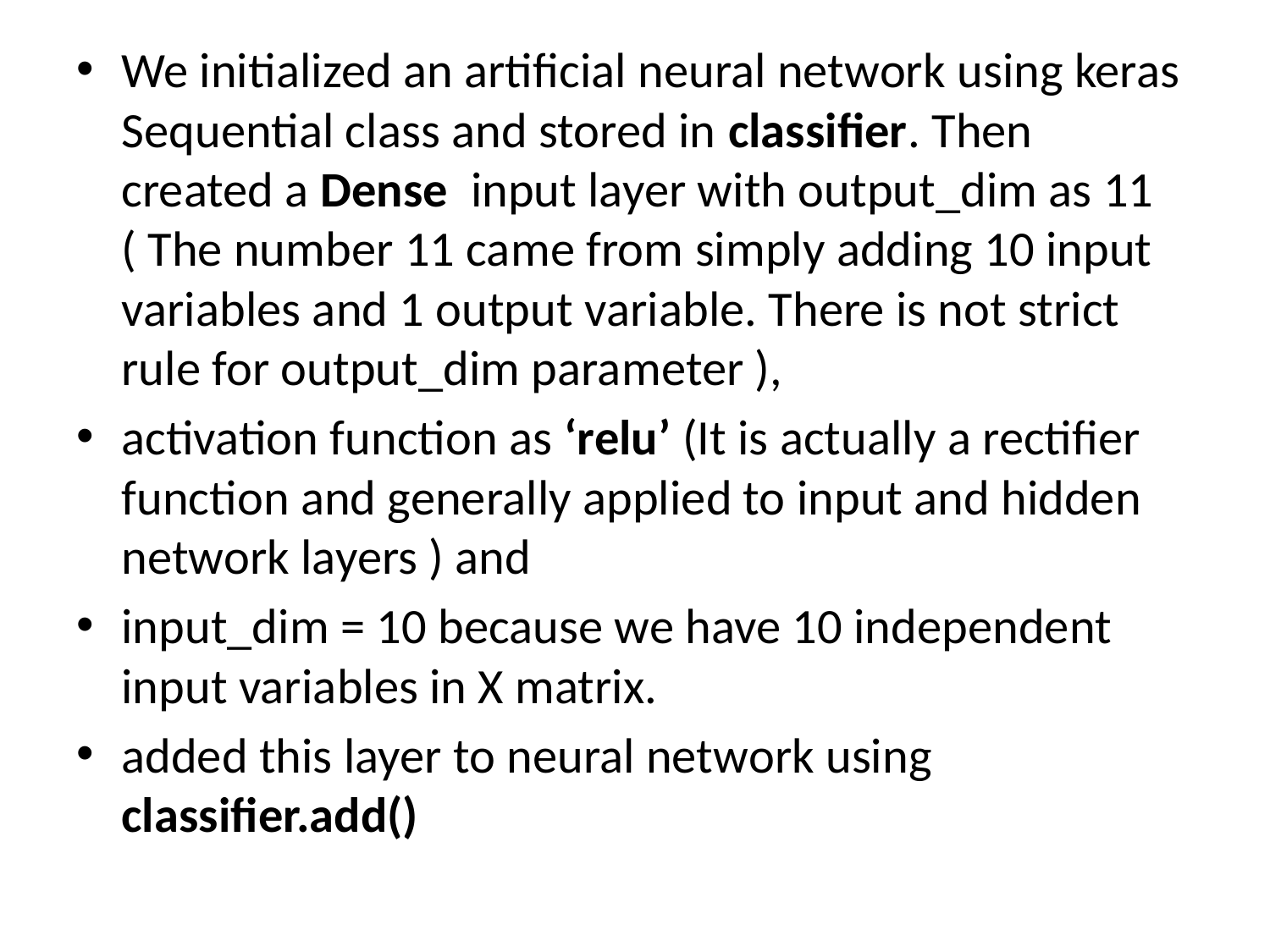

We initialized an artificial neural network using keras Sequential class and stored in classifier. Then created a Dense  input layer with output_dim as 11 ( The number 11 came from simply adding 10 input variables and 1 output variable. There is not strict rule for output_dim parameter ),
activation function as ‘relu’ (It is actually a rectifier function and generally applied to input and hidden network layers ) and
input_dim = 10 because we have 10 independent input variables in X matrix.
added this layer to neural network using classifier.add()